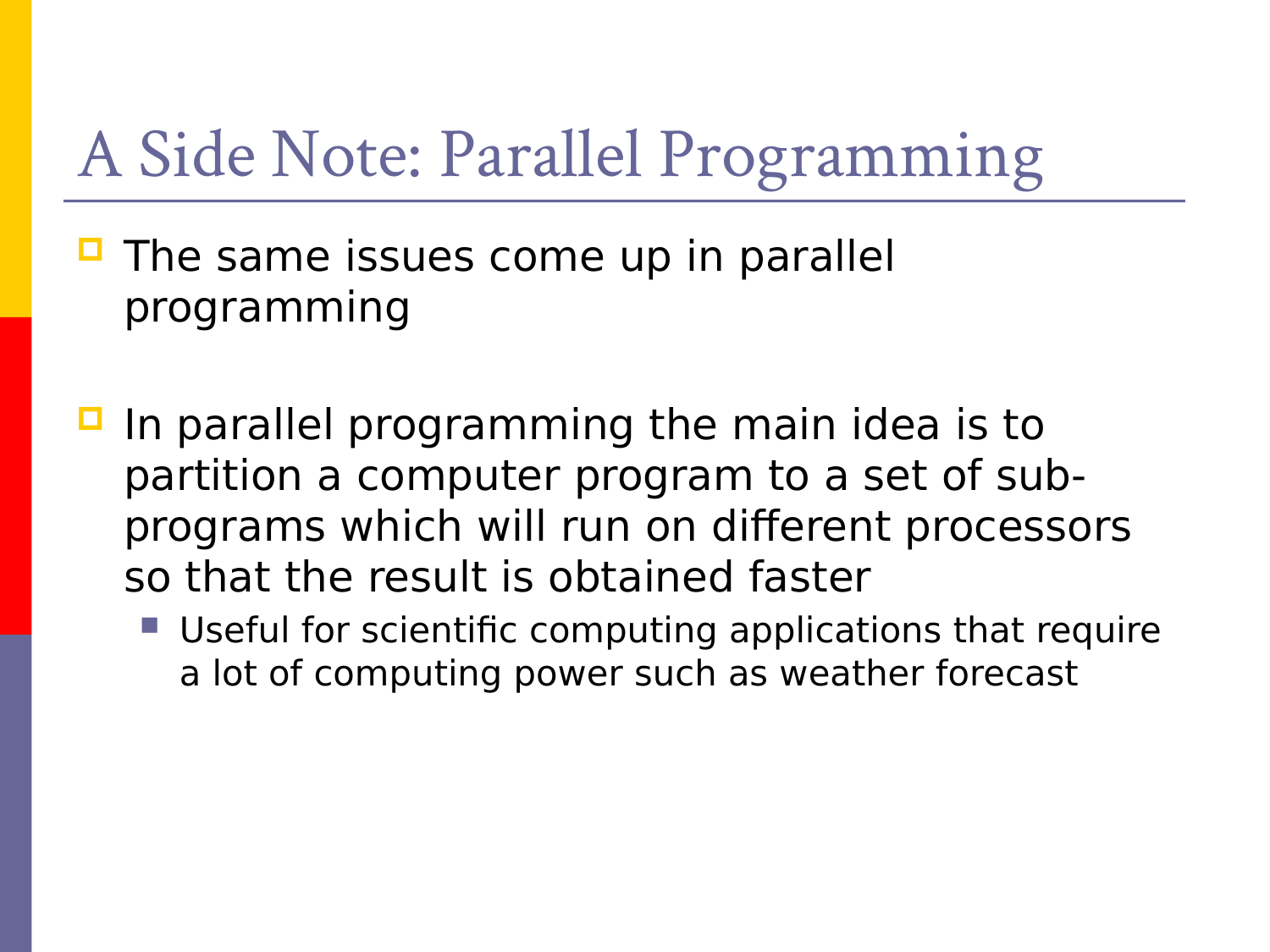

# A Side Note: Parallel Programming
The same issues come up in parallel programming

In parallel programming the main idea is to partition a computer program to a set of sub-programs which will run on different processors so that the result is obtained faster
Useful for scientific computing applications that require a lot of computing power such as weather forecast